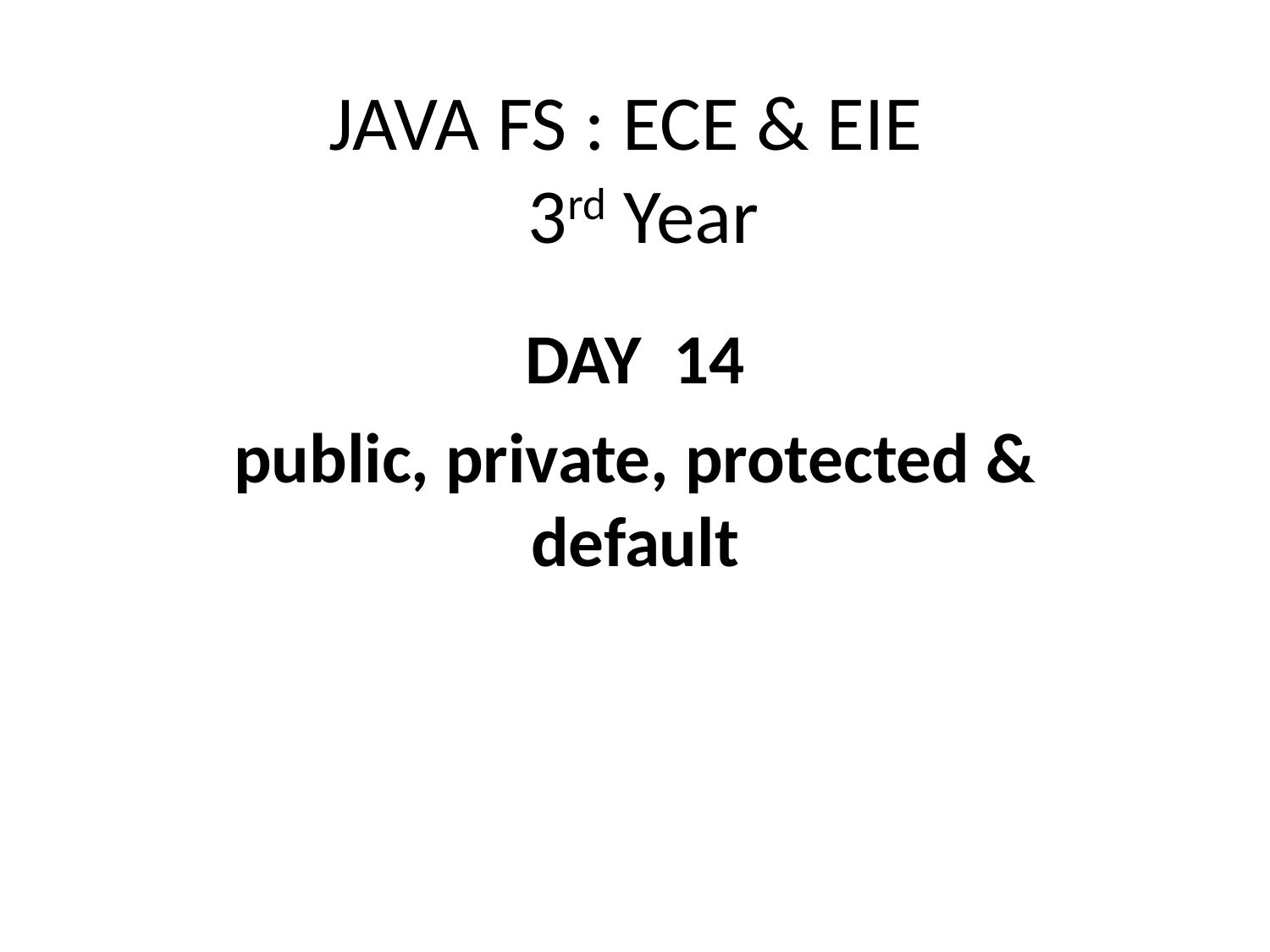

# JAVA FS : ECE & EIE 3rd Year
DAY  14
public, private, protected & default